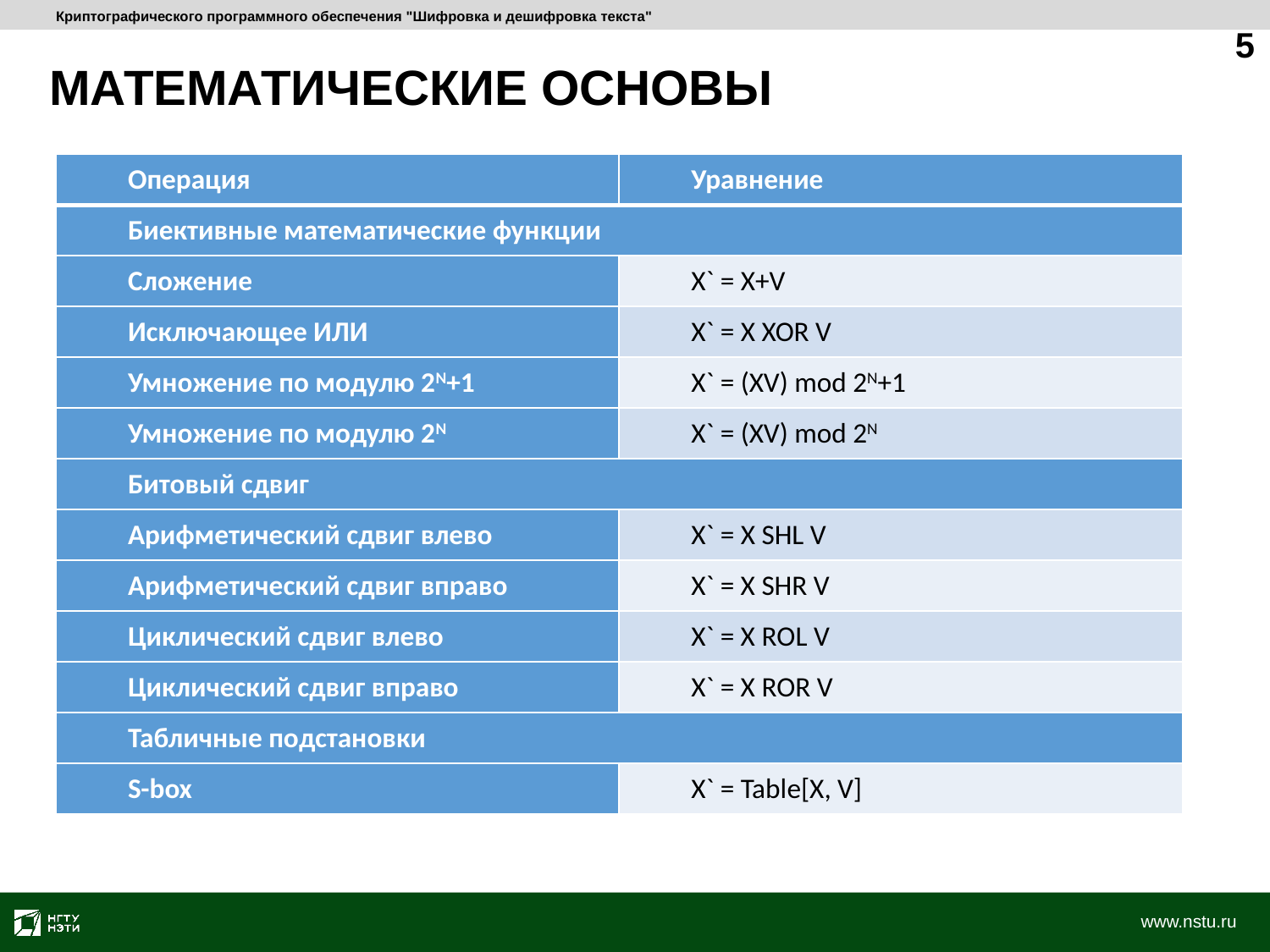

Криптографического программного обеспечения "Шифровка и дешифровка текста"

5
МАТЕМАТИЧЕСКИЕ ОСНОВЫ
| Операция | Уравнение |
| --- | --- |
| Биективные математические функции |  |
| Сложение | X` = X+V |
| Исключающее ИЛИ | X` = X XOR V |
| Умножение по модулю 2N+1 | X` = (XV) mod 2N+1 |
| Умножение по модулю 2N | X` = (XV) mod 2N |
| Битовый сдвиг |  |
| Арифметический сдвиг влево | X` = X SHL V |
| Арифметический сдвиг вправо | X` = Х SHR V |
| Циклический сдвиг влево | X` = X ROL V |
| Циклический сдвиг вправо | X` = X ROR V |
| Табличные подстановки |  |
| S-box | X` = Table[X, V] |